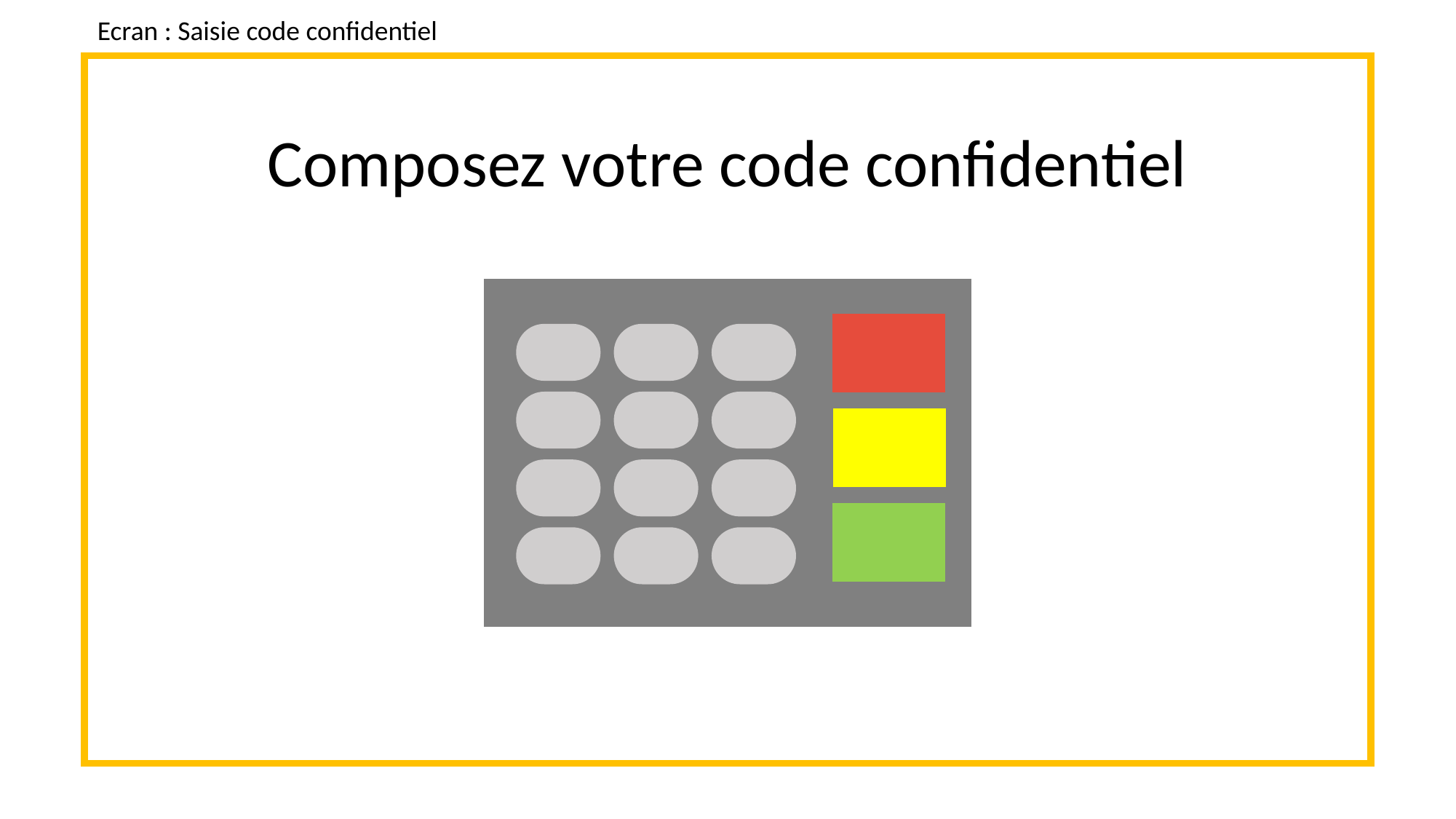

Ecran : Saisie code confidentiel

# Composez votre code confidentiel